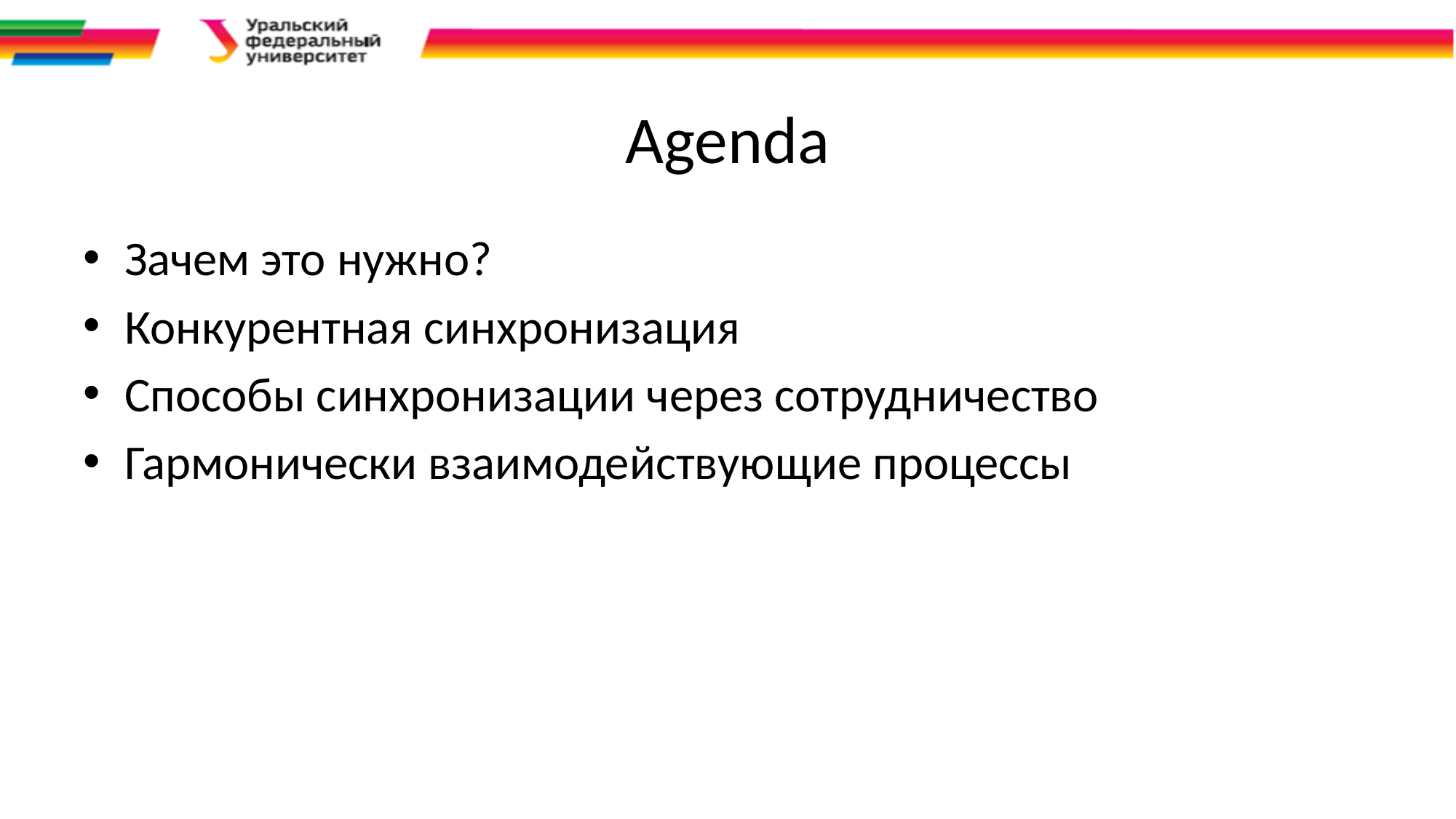

# Agenda
Зачем это нужно?
Конкурентная синхронизация
Способы синхронизации через сотрудничество
Гармонически взаимодействующие процессы